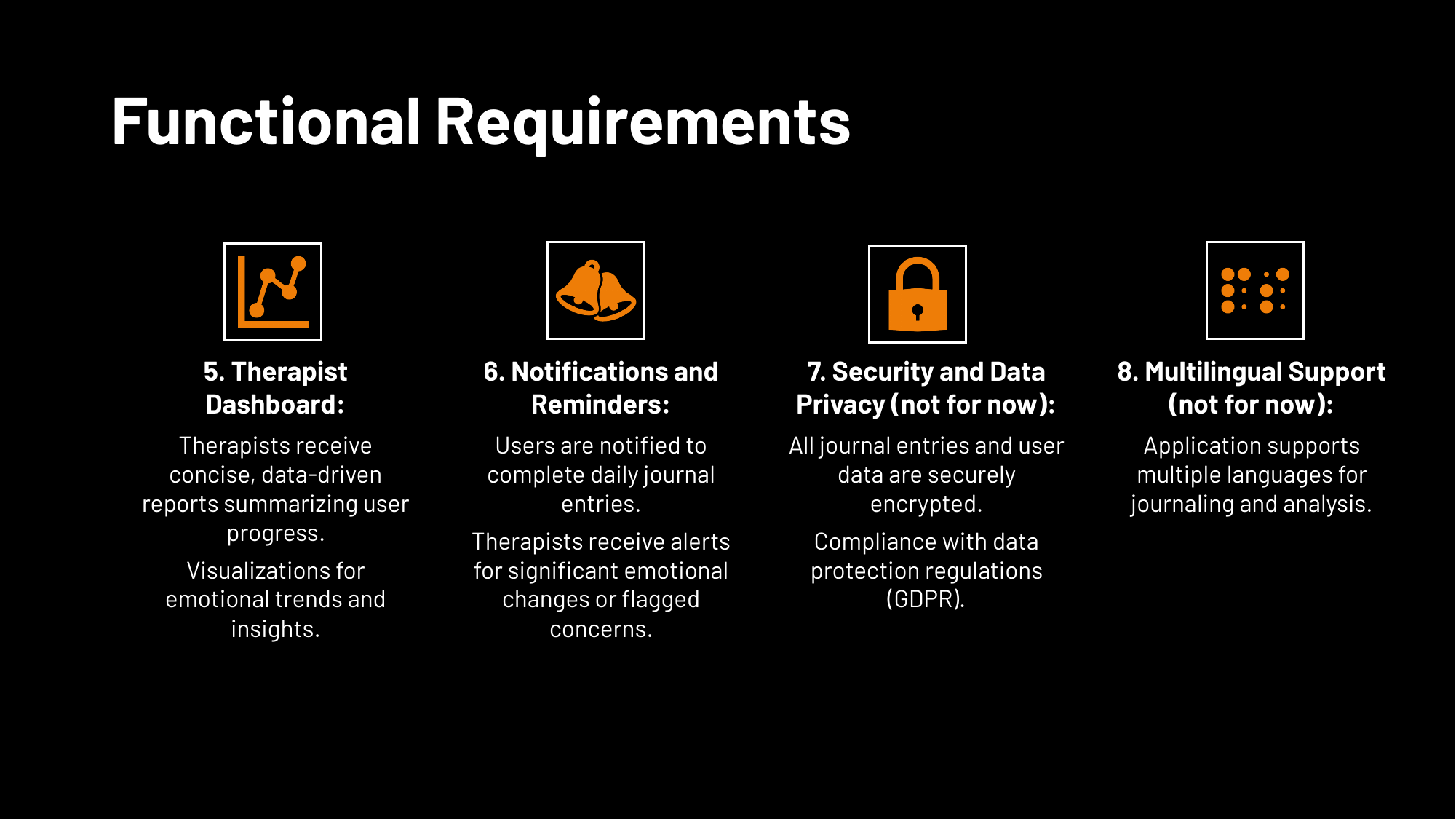

# Functional Requirements
5. Therapist Dashboard:
Therapists receive concise, data-driven reports summarizing user progress.
Visualizations for emotional trends and insights.
6. Notifications and Reminders:
Users are notified to complete daily journal entries.
Therapists receive alerts for significant emotional changes or flagged concerns.
7. Security and Data Privacy (not for now):
All journal entries and user data are securely encrypted.
Compliance with data protection regulations (GDPR).
8. Multilingual Support (not for now):
Application supports multiple languages for journaling and analysis.